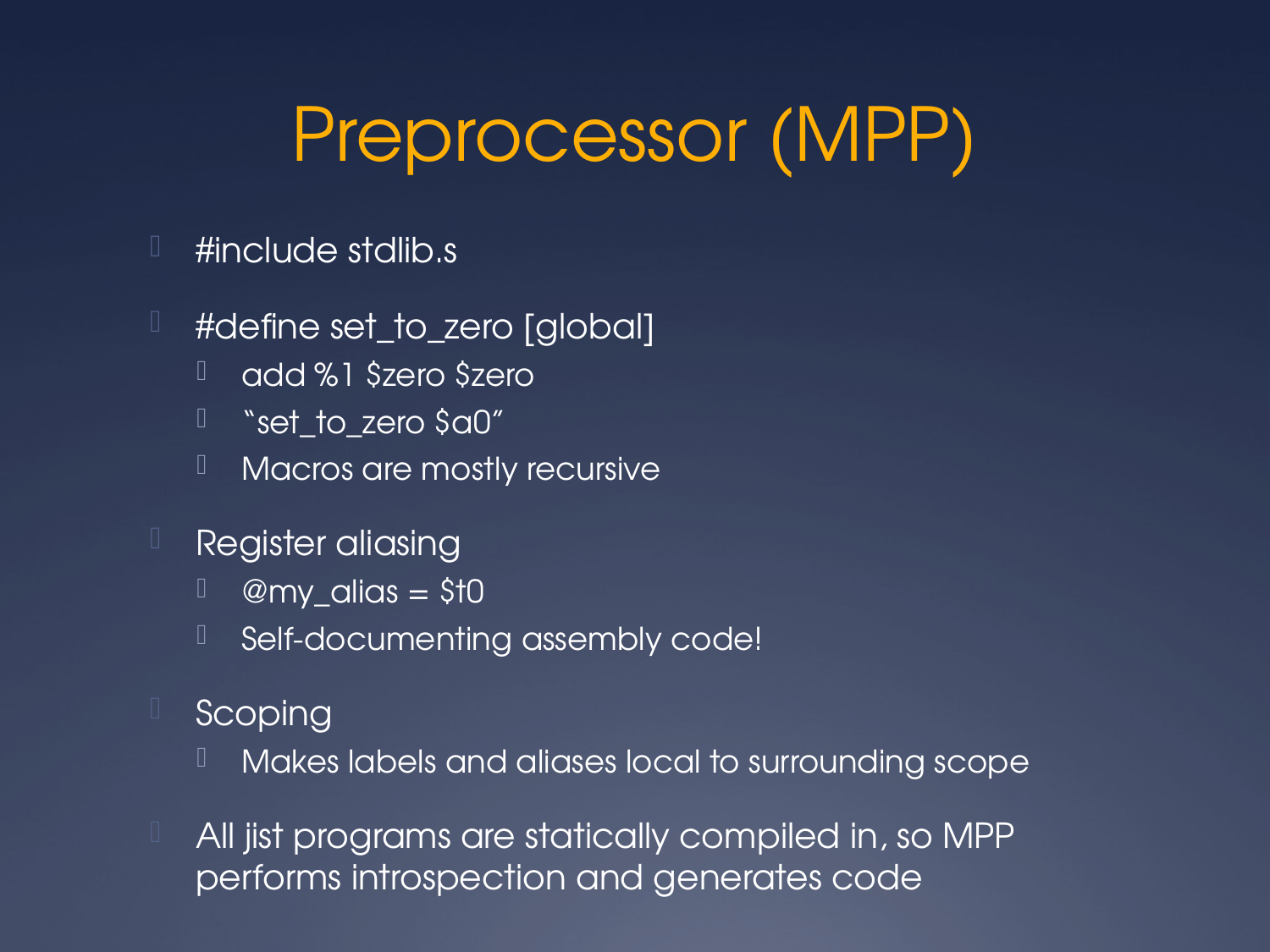

# Preprocessor (MPP)
#include stdlib.s
#define set_to_zero [global]
add %1 $zero $zero
“set_to_zero $a0”
Macros are mostly recursive
Register aliasing
@my_alias = $t0
Self-documenting assembly code!
Scoping
Makes labels and aliases local to surrounding scope
All jist programs are statically compiled in, so MPP performs introspection and generates code